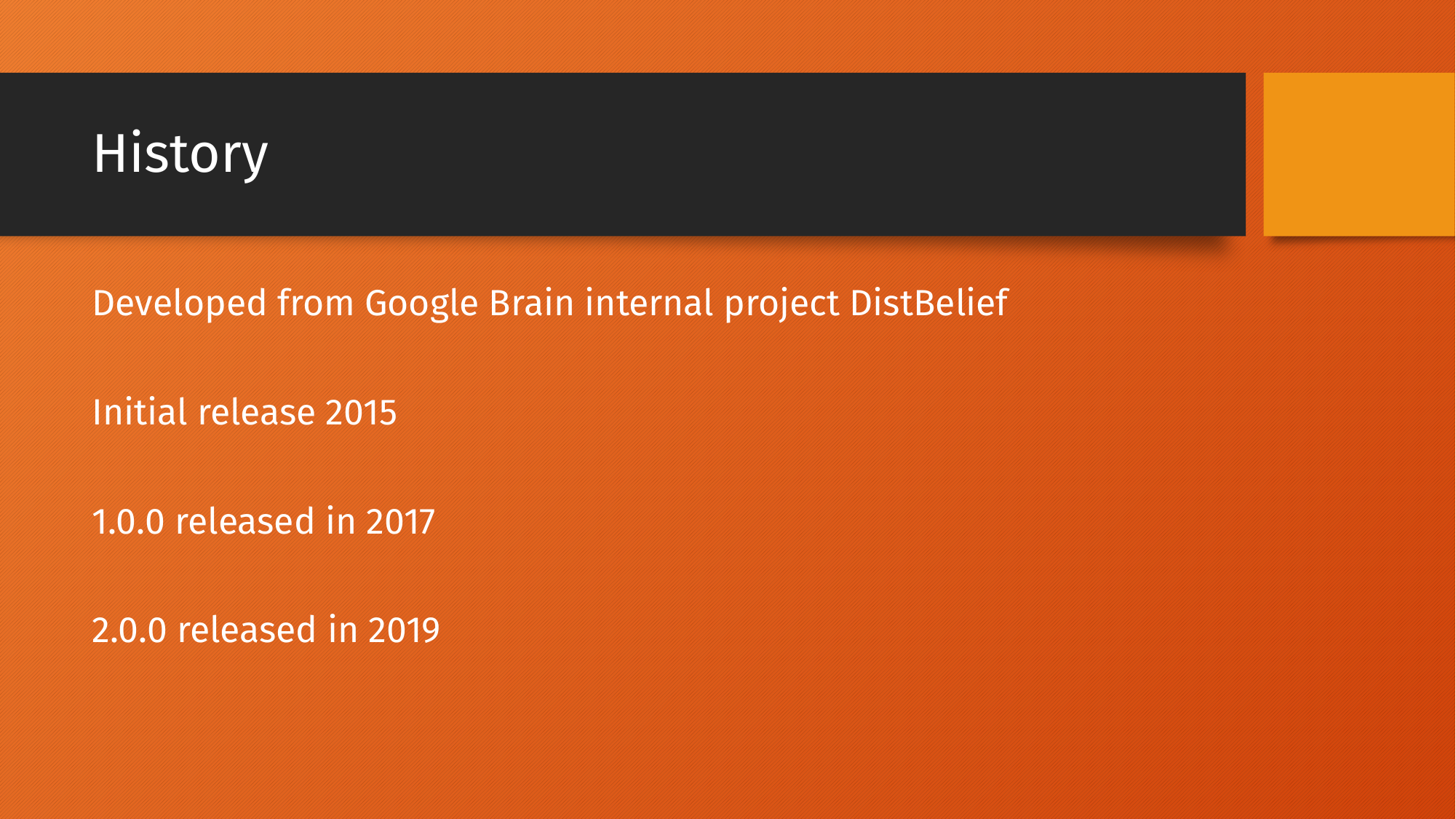

# History
Developed from Google Brain internal project DistBelief

Initial release 2015

1.0.0 released in 2017

2.0.0 released in 2019